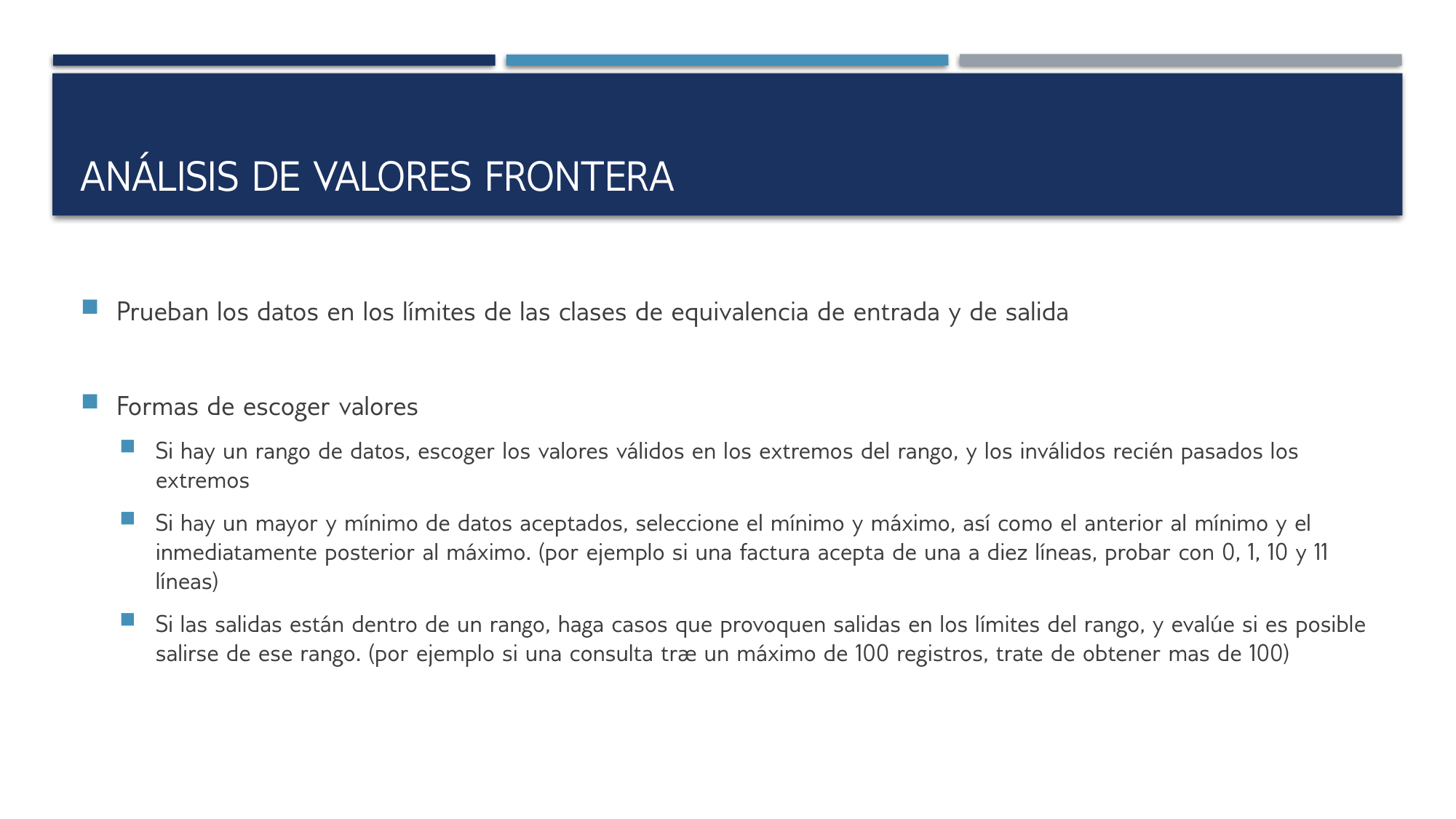

# Análisis de valores frontera
Prueban los datos en los límites de las clases de equivalencia de entrada y de salida

Formas de escoger valores
Si hay un rango de datos, escoger los valores válidos en los extremos del rango, y los inválidos recién pasados los extremos
Si hay un mayor y mínimo de datos aceptados, seleccione el mínimo y máximo, así como el anterior al mínimo y el inmediatamente posterior al máximo. (por ejemplo si una factura acepta de una a diez líneas, probar con 0, 1, 10 y 11 líneas)
Si las salidas están dentro de un rango, haga casos que provoquen salidas en los límites del rango, y evalúe si es posible salirse de ese rango. (por ejemplo si una consulta trae un máximo de 100 registros, trate de obtener mas de 100)